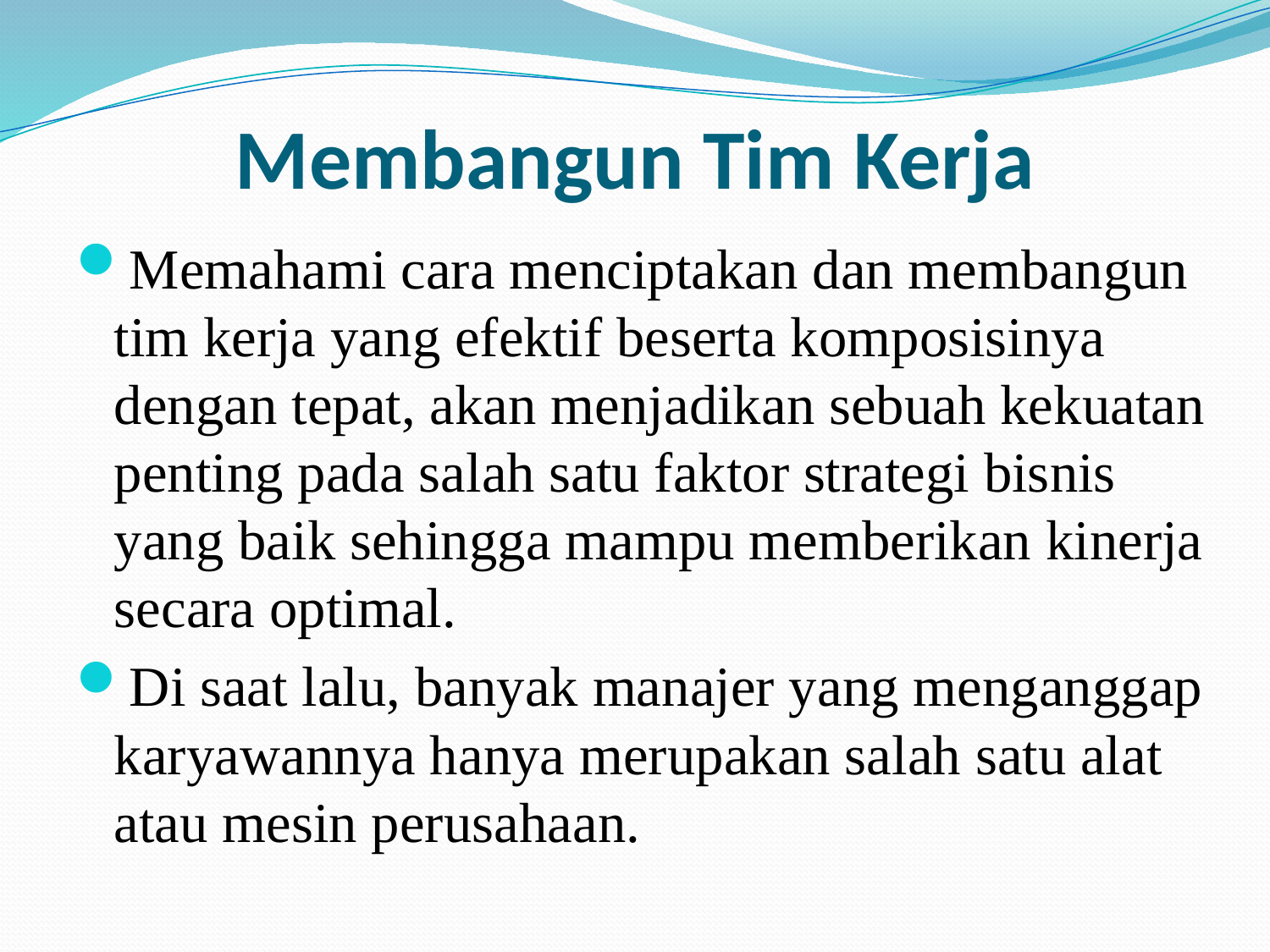

# Membangun Tim Kerja
Memahami cara menciptakan dan membangun tim kerja yang efektif beserta komposisinya dengan tepat, akan menjadikan sebuah kekuatan penting pada salah satu faktor strategi bisnis yang baik sehingga mampu memberikan kinerja secara optimal.
Di saat lalu, banyak manajer yang menganggap karyawannya hanya merupakan salah satu alat atau mesin perusahaan.